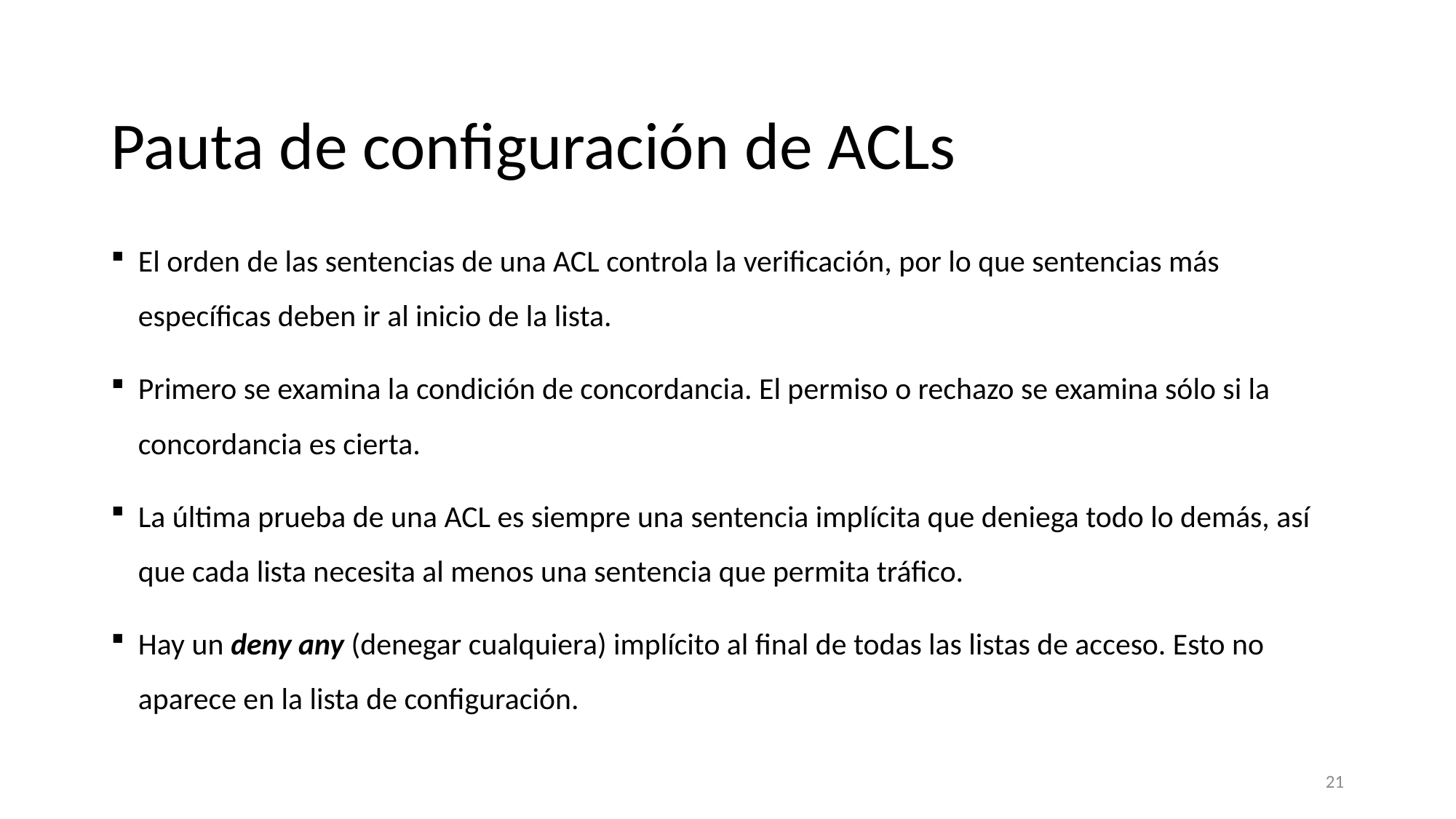

# Pauta de configuración de ACLs
El orden de las sentencias de una ACL controla la verificación, por lo que sentencias más específicas deben ir al inicio de la lista.
Primero se examina la condición de concordancia. El permiso o rechazo se examina sólo si la concordancia es cierta.
La última prueba de una ACL es siempre una sentencia implícita que deniega todo lo demás, así que cada lista necesita al menos una sentencia que permita tráfico.
Hay un deny any (denegar cualquiera) implícito al final de todas las listas de acceso. Esto no aparece en la lista de configuración.

21